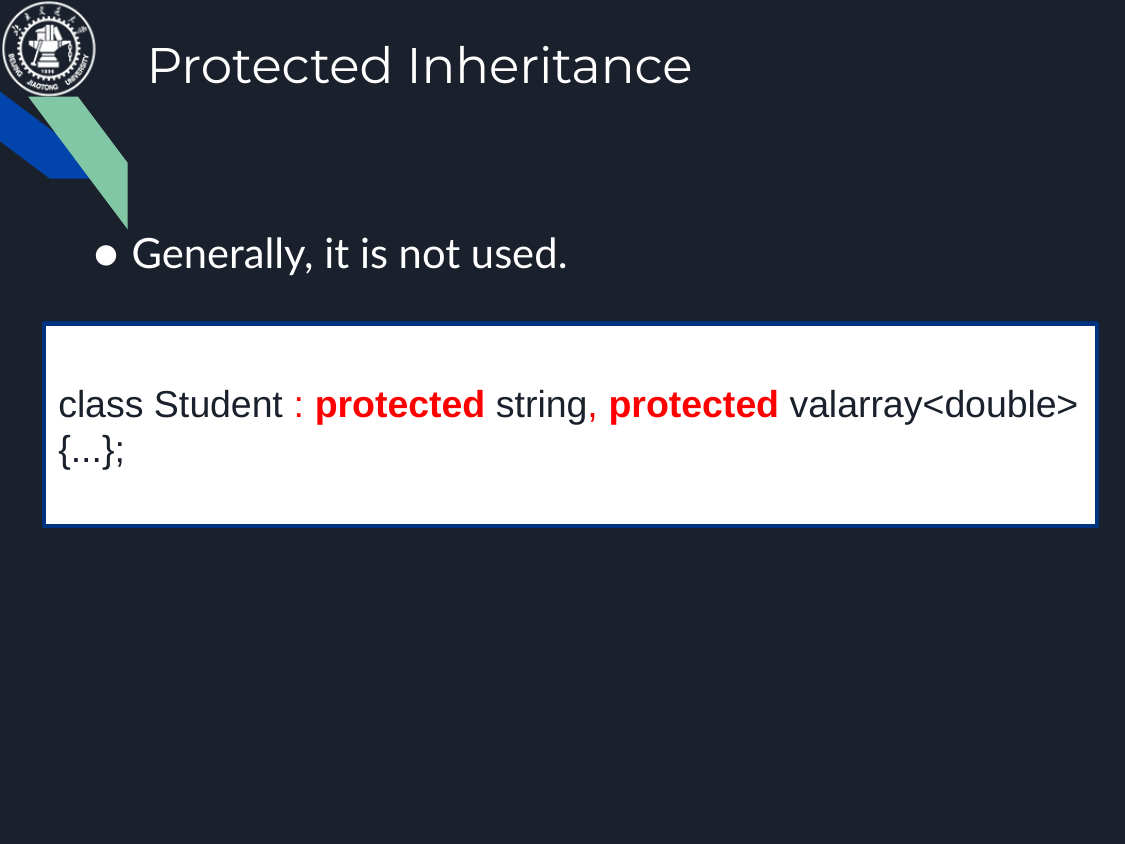

# Protected Inheritance
Generally, it is not used.
class Student : protected string, protected valarray<double>
{...};